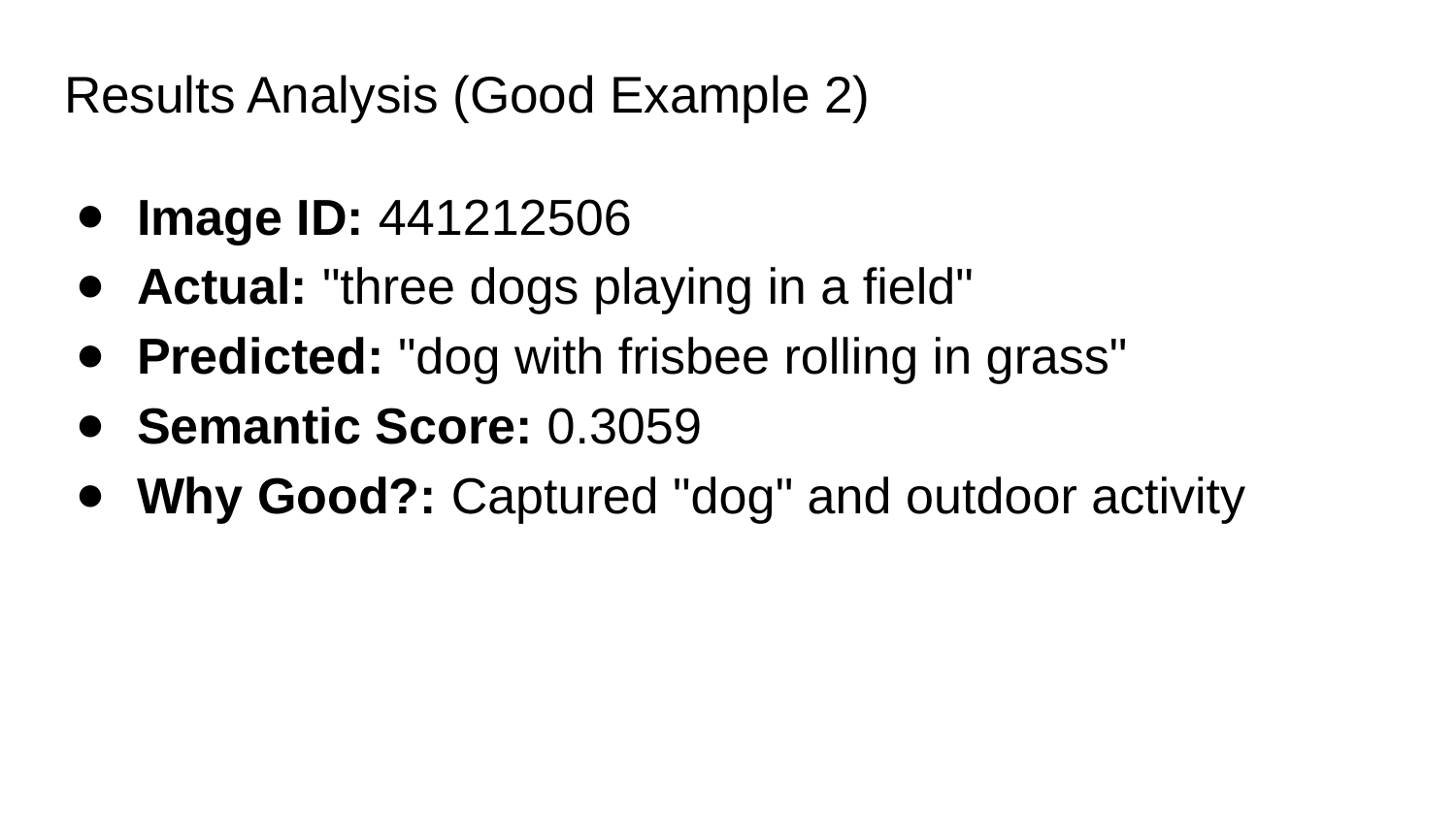

# Results Analysis (Good Example 2)
Image ID: 441212506
Actual: "three dogs playing in a field"
Predicted: "dog with frisbee rolling in grass"
Semantic Score: 0.3059
Why Good?: Captured "dog" and outdoor activity